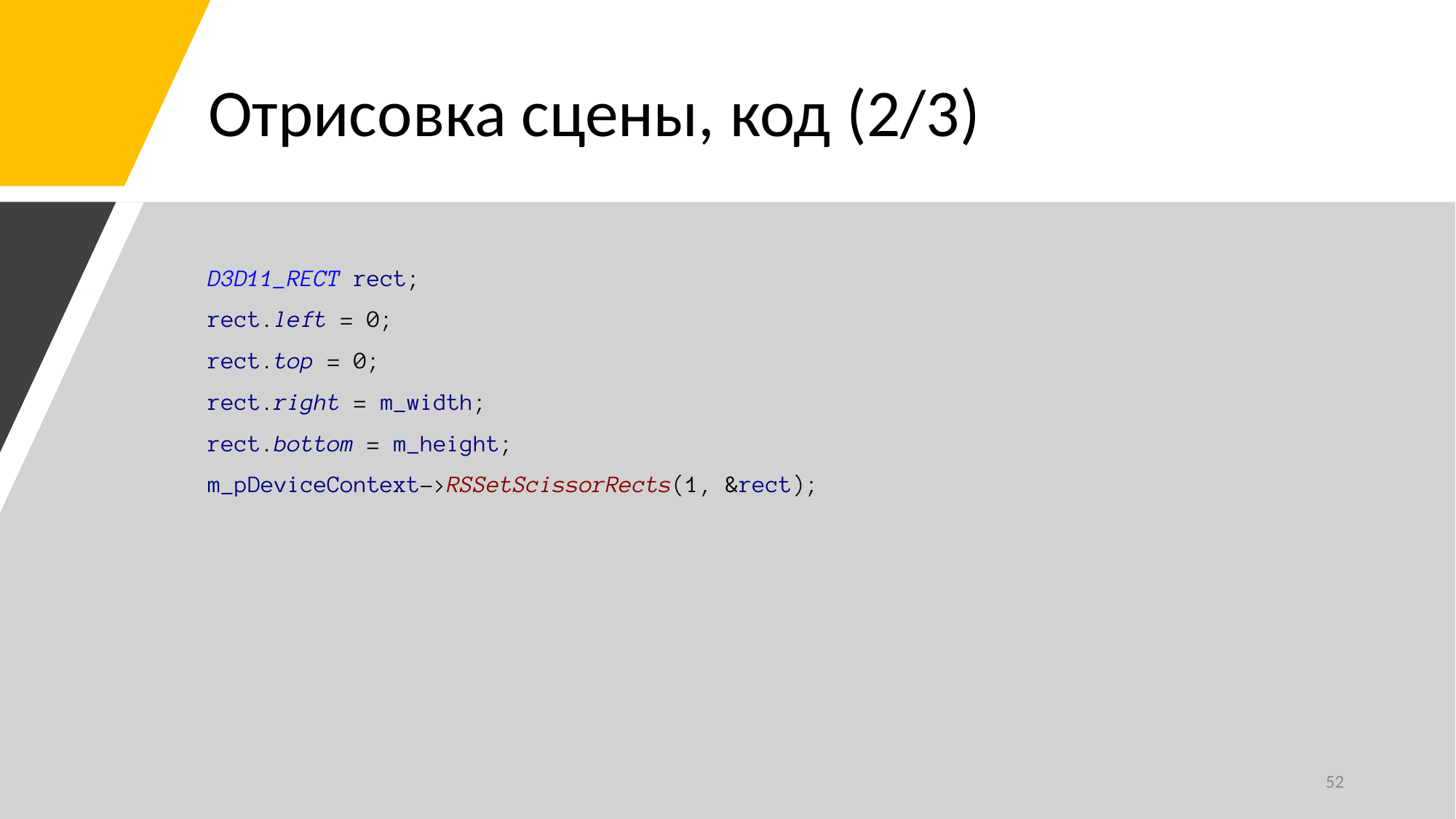

# Отрисовка сцены, код (2/3)

D3D11_RECT rect;
rect.left = 0;
rect.top = 0;
rect.right = m_width;
rect.bottom = m_height;
m_pDeviceContext->RSSetScissorRects(1, &rect);

52